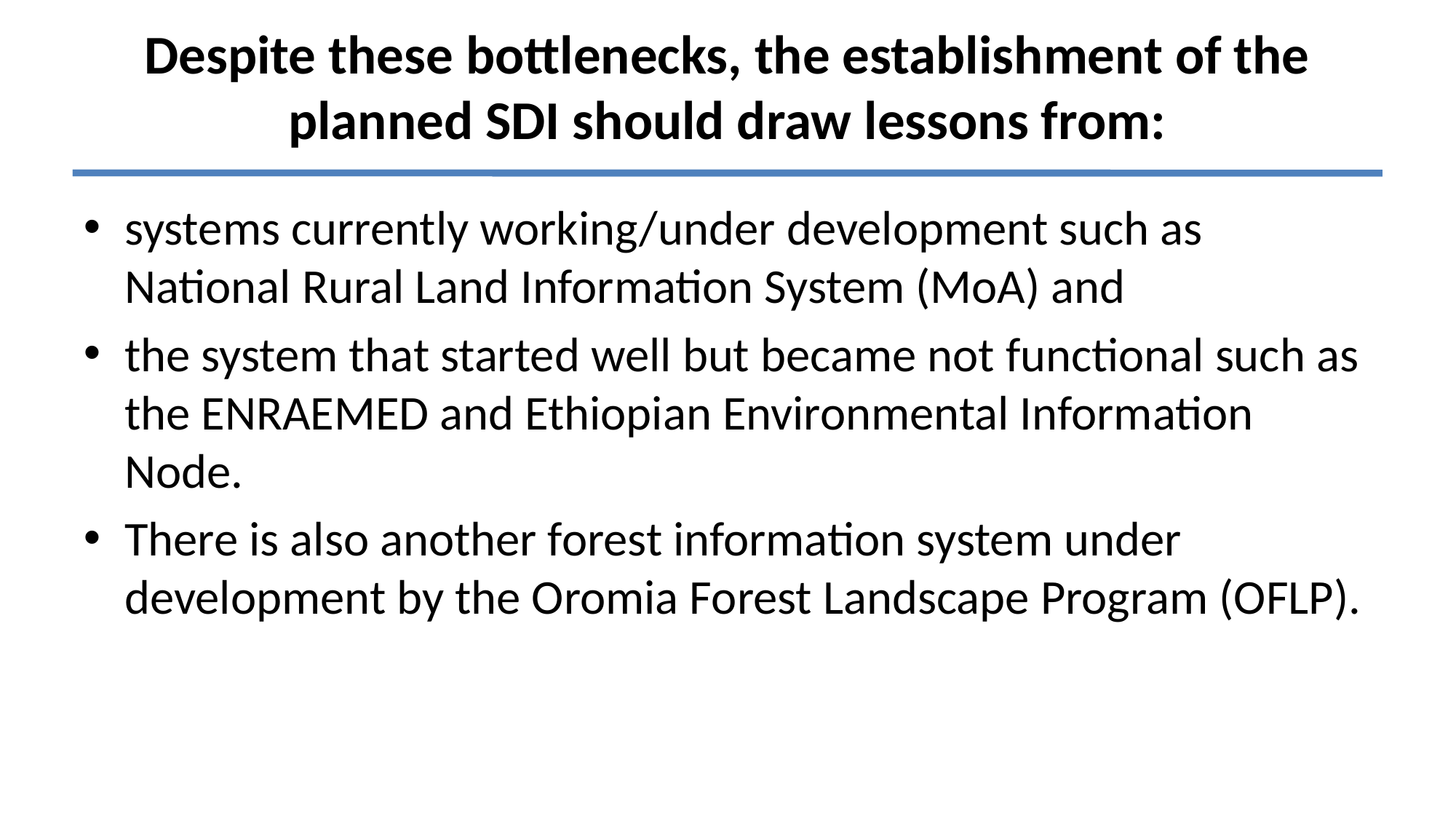

# Despite these bottlenecks, the establishment of the planned SDI should draw lessons from:
systems currently working/under development such as National Rural Land Information System (MoA) and
the system that started well but became not functional such as the ENRAEMED and Ethiopian Environmental Information Node.
There is also another forest information system under development by the Oromia Forest Landscape Program (OFLP).